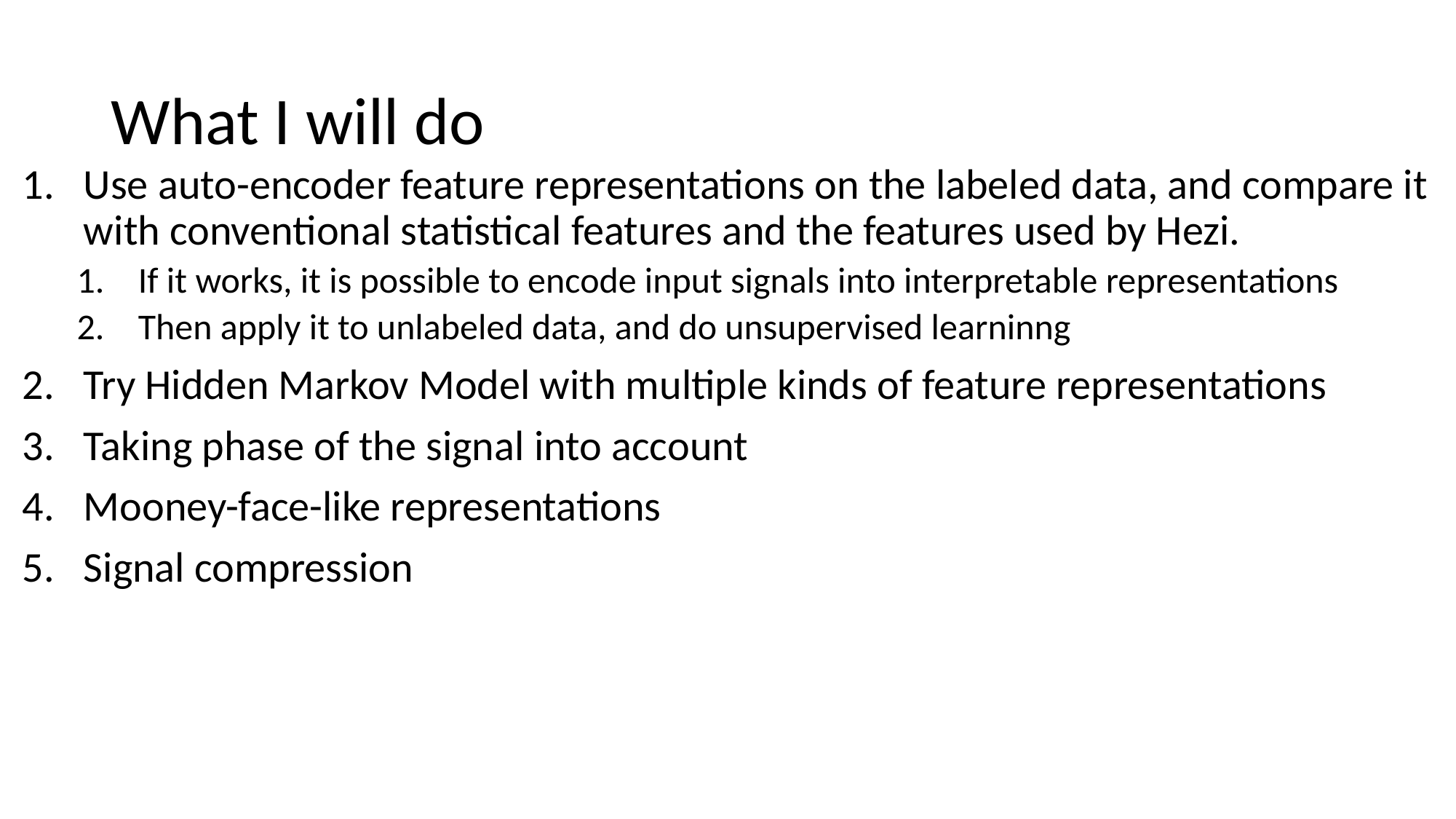

# What I will do
Use auto-encoder feature representations on the labeled data, and compare it with conventional statistical features and the features used by Hezi.
If it works, it is possible to encode input signals into interpretable representations
Then apply it to unlabeled data, and do unsupervised learninng
Try Hidden Markov Model with multiple kinds of feature representations
Taking phase of the signal into account
Mooney-face-like representations
Signal compression